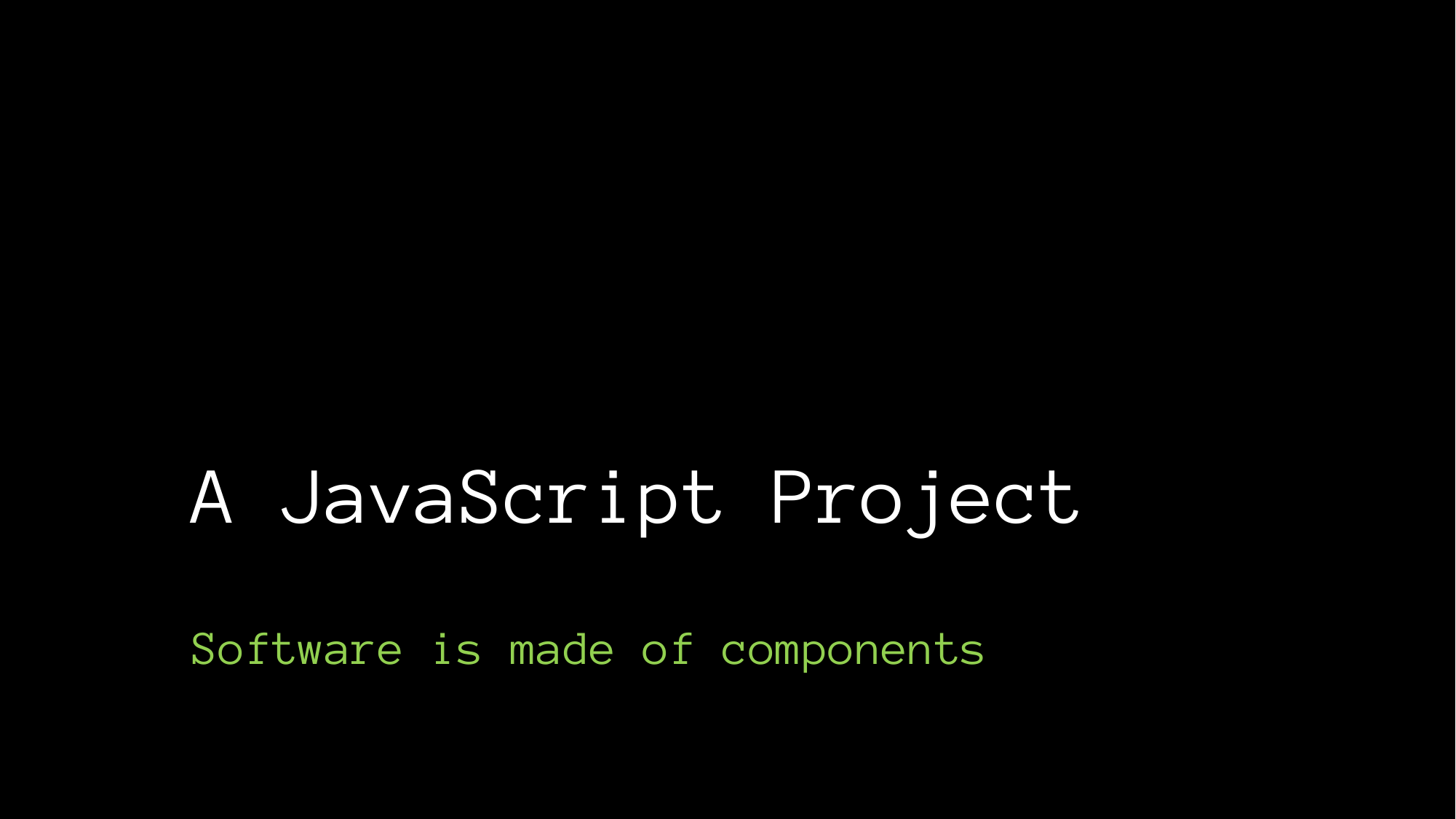

# A JavaScript Project

Software is made of components